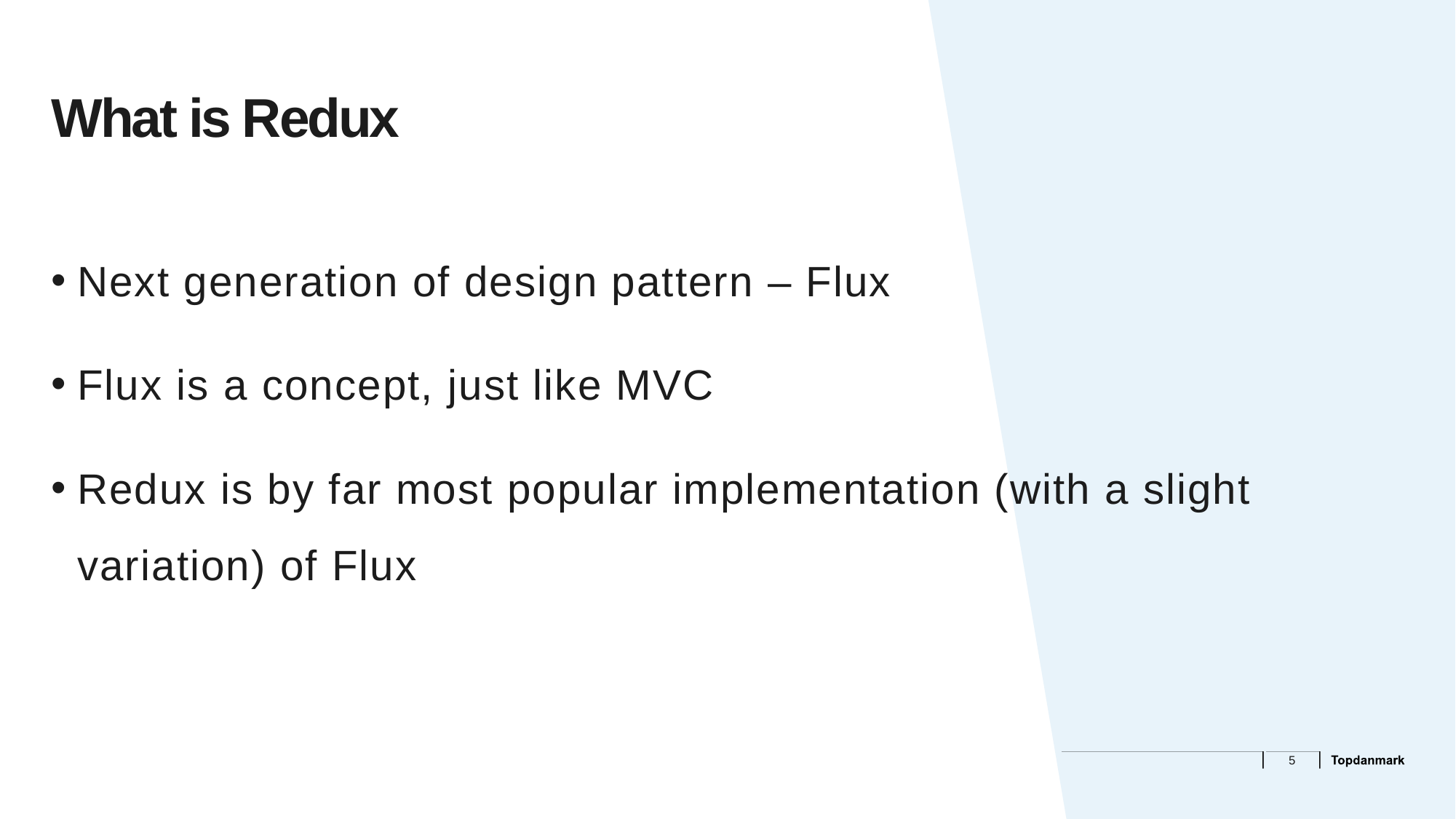

# What is Redux
Next generation of design pattern – Flux
Flux is a concept, just like MVC
Redux is by far most popular implementation (with a slight variation) of Flux

5

08/04/2019